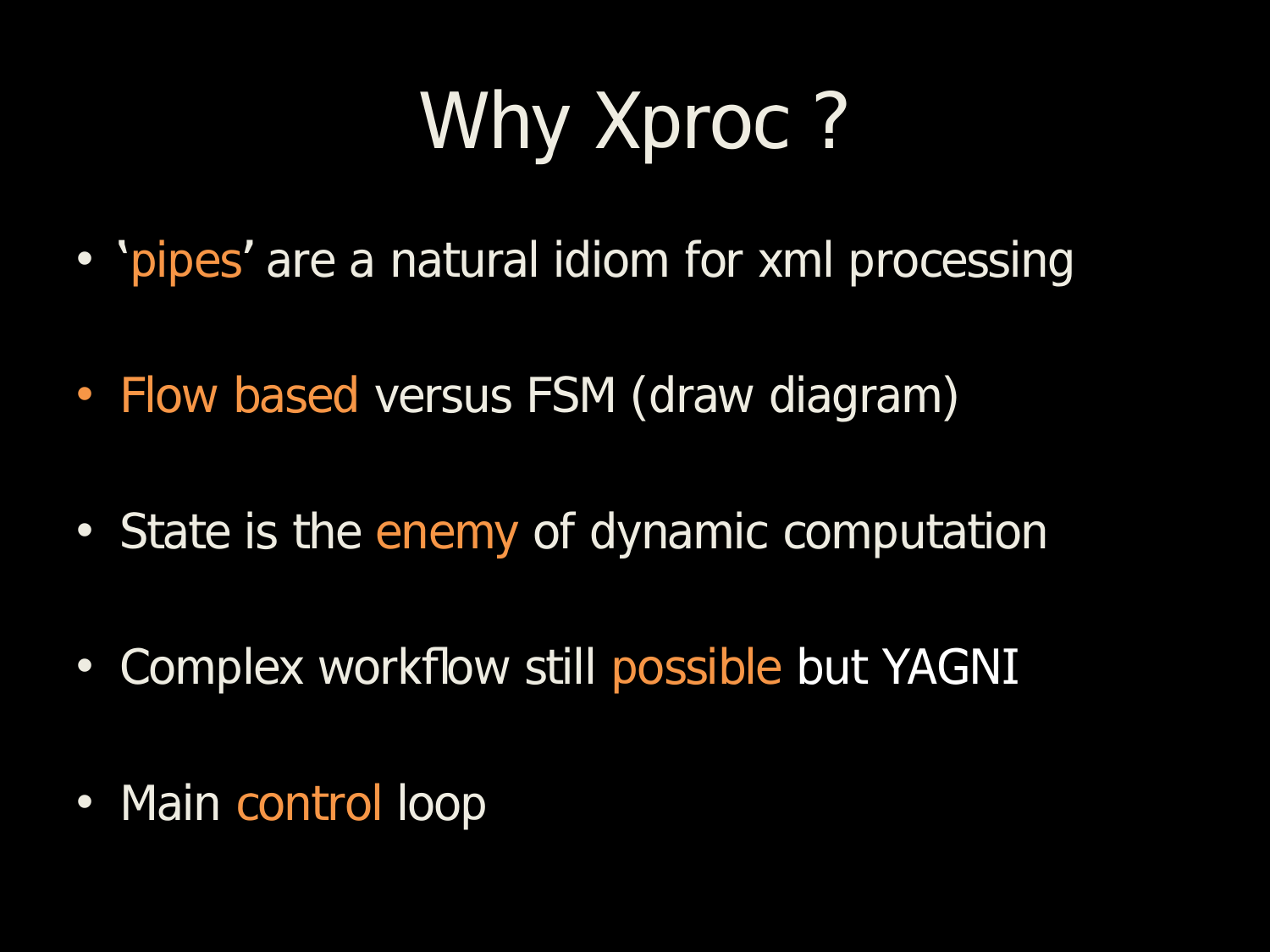

# Why Xproc ?
‘pipes’ are a natural idiom for xml processing

Flow based versus FSM (draw diagram)

State is the enemy of dynamic computation

Complex workflow still possible but YAGNI

Main control loop